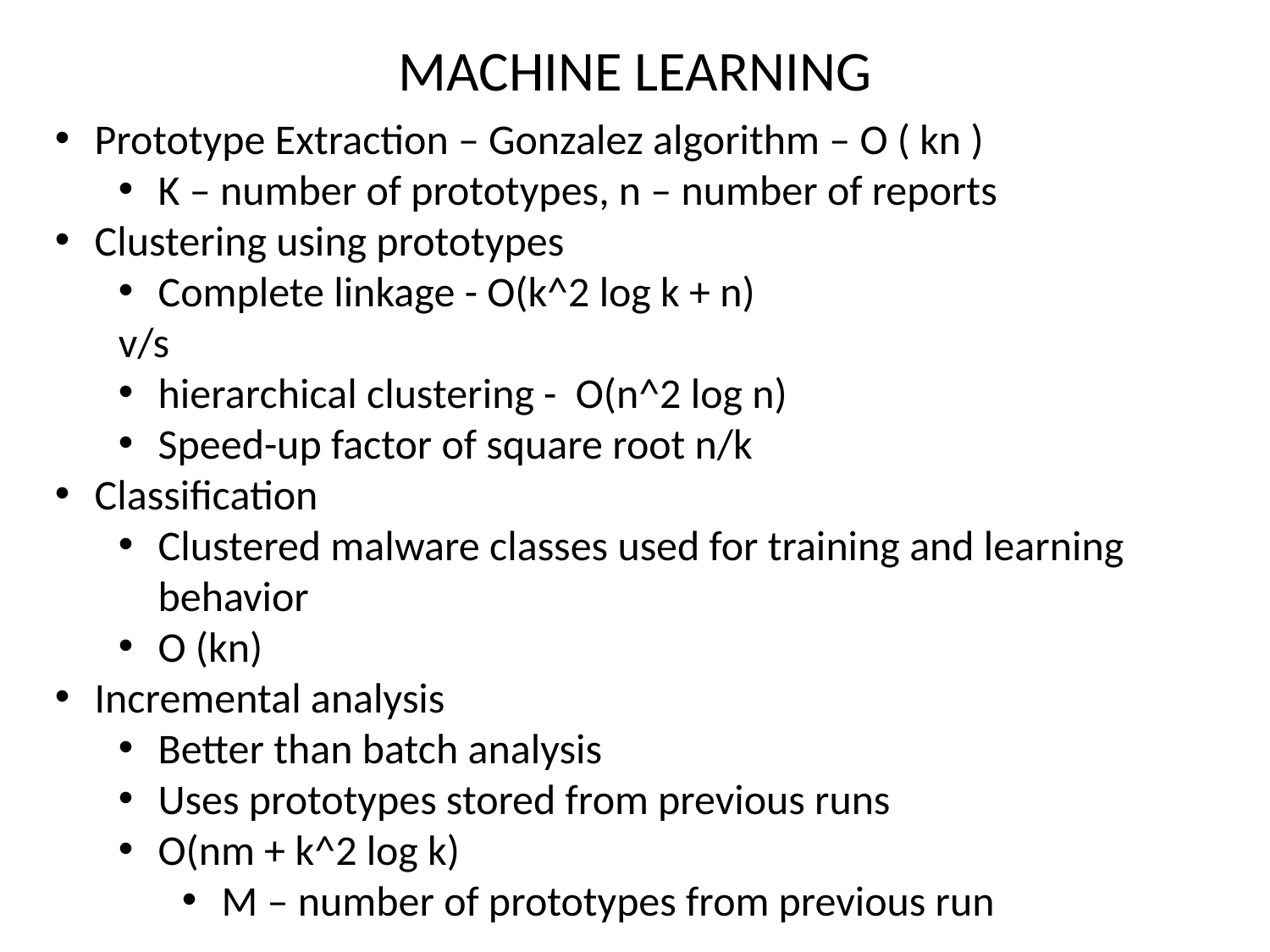

# MACHINE LEARNING
Prototype Extraction – Gonzalez algorithm – O ( kn )
K – number of prototypes, n – number of reports
Clustering using prototypes
Complete linkage - O(k^2 log k + n)
v/s
hierarchical clustering -  O(n^2 log n)
Speed-up factor of square root n/k
Classification
Clustered malware classes used for training and learning behavior
O (kn)
Incremental analysis
Better than batch analysis
Uses prototypes stored from previous runs
O(nm + k^2 log k)
M – number of prototypes from previous run